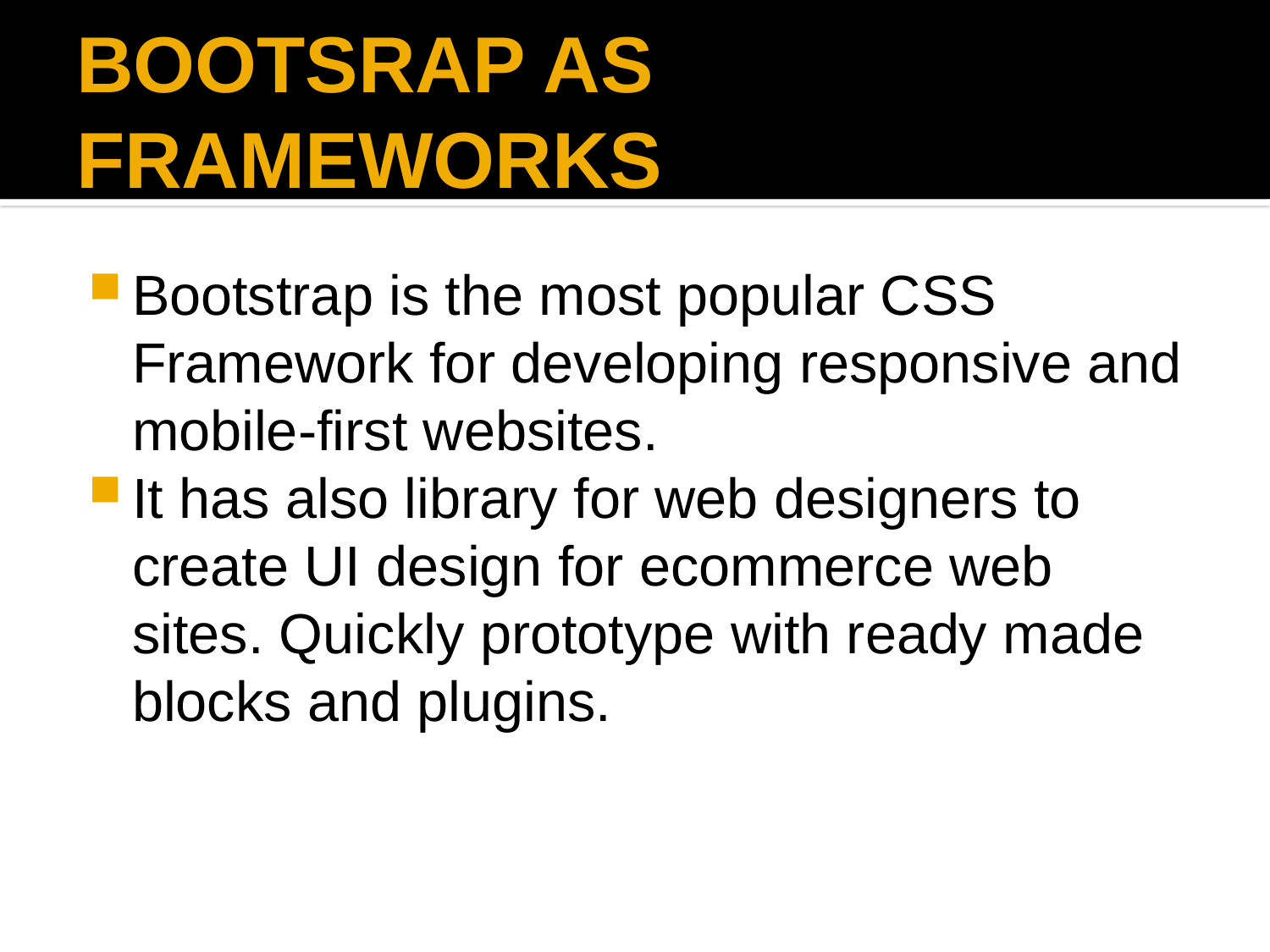

# BOOTSRAP AS FRAMEWORKS
Bootstrap is the most popular CSS Framework for developing responsive and mobile-first websites.
It has also library for web designers to create UI design for ecommerce web sites. Quickly prototype with ready made blocks and plugins.